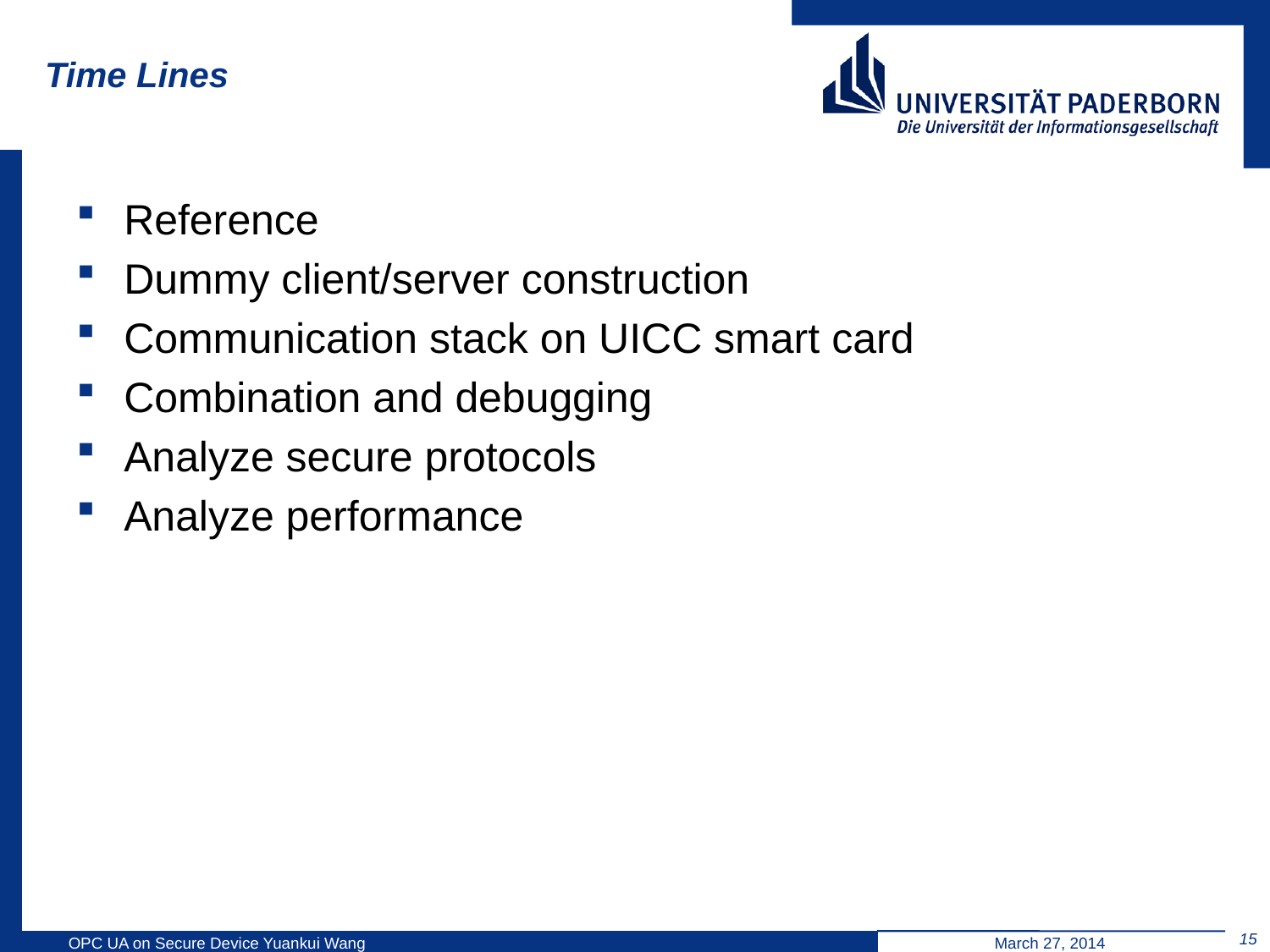

# Time Lines
Reference
Dummy client/server construction
Communication stack on UICC smart card
Combination and debugging
Analyze secure protocols
Analyze performance

15
OPC UA on Secure Device Yuankui Wang
March 27, 2014